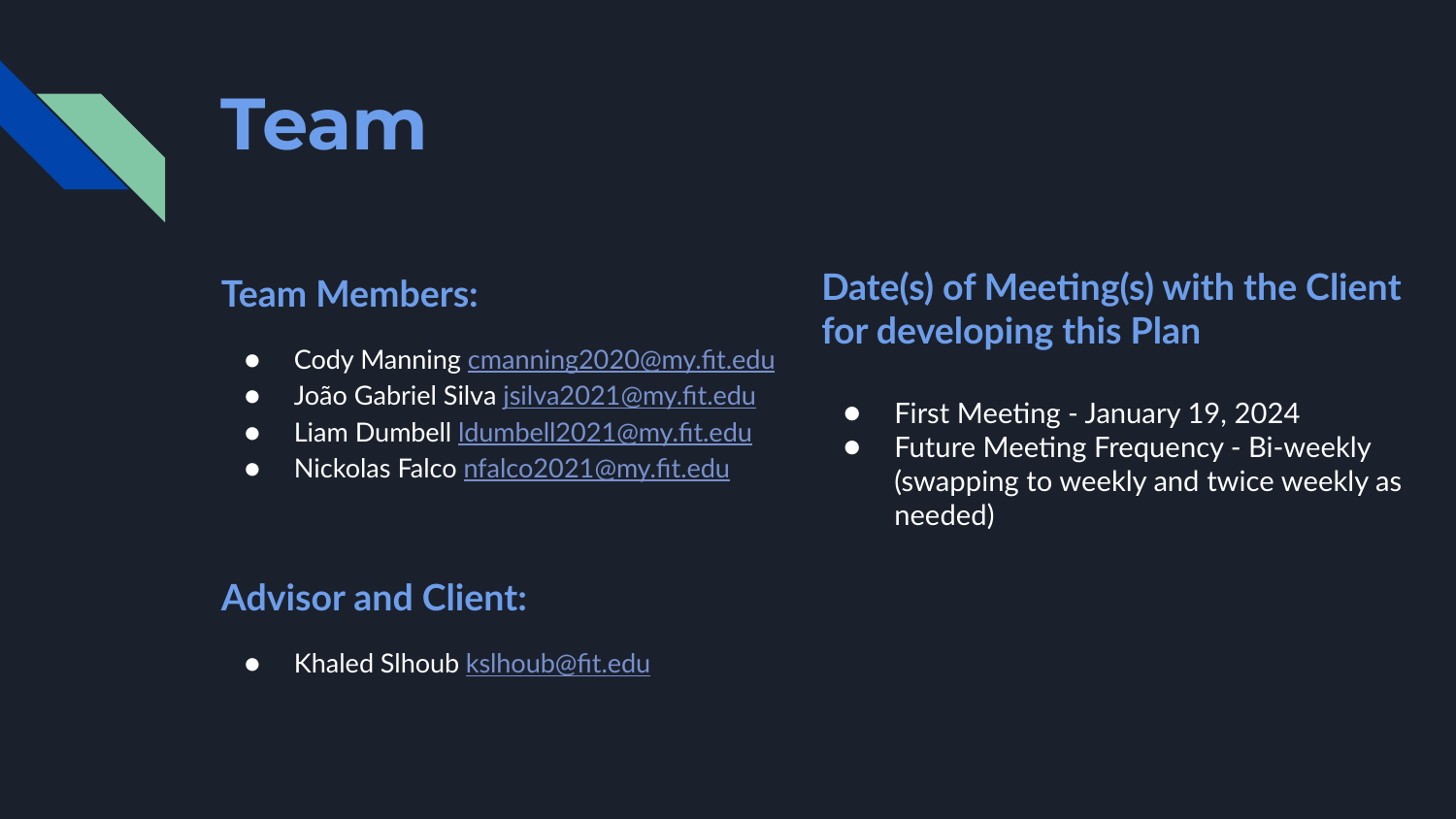

# Team
Team Members:
Cody Manning cmanning2020@my.fit.edu
João Gabriel Silva jsilva2021@my.fit.edu
Liam Dumbell ldumbell2021@my.fit.edu
Nickolas Falco nfalco2021@my.fit.edu

Advisor and Client:
Khaled Slhoub kslhoub@fit.edu
Date(s) of Meeting(s) with the Client for developing this Plan

First Meeting - January 19, 2024
Future Meeting Frequency - Bi-weekly (swapping to weekly and twice weekly as needed)